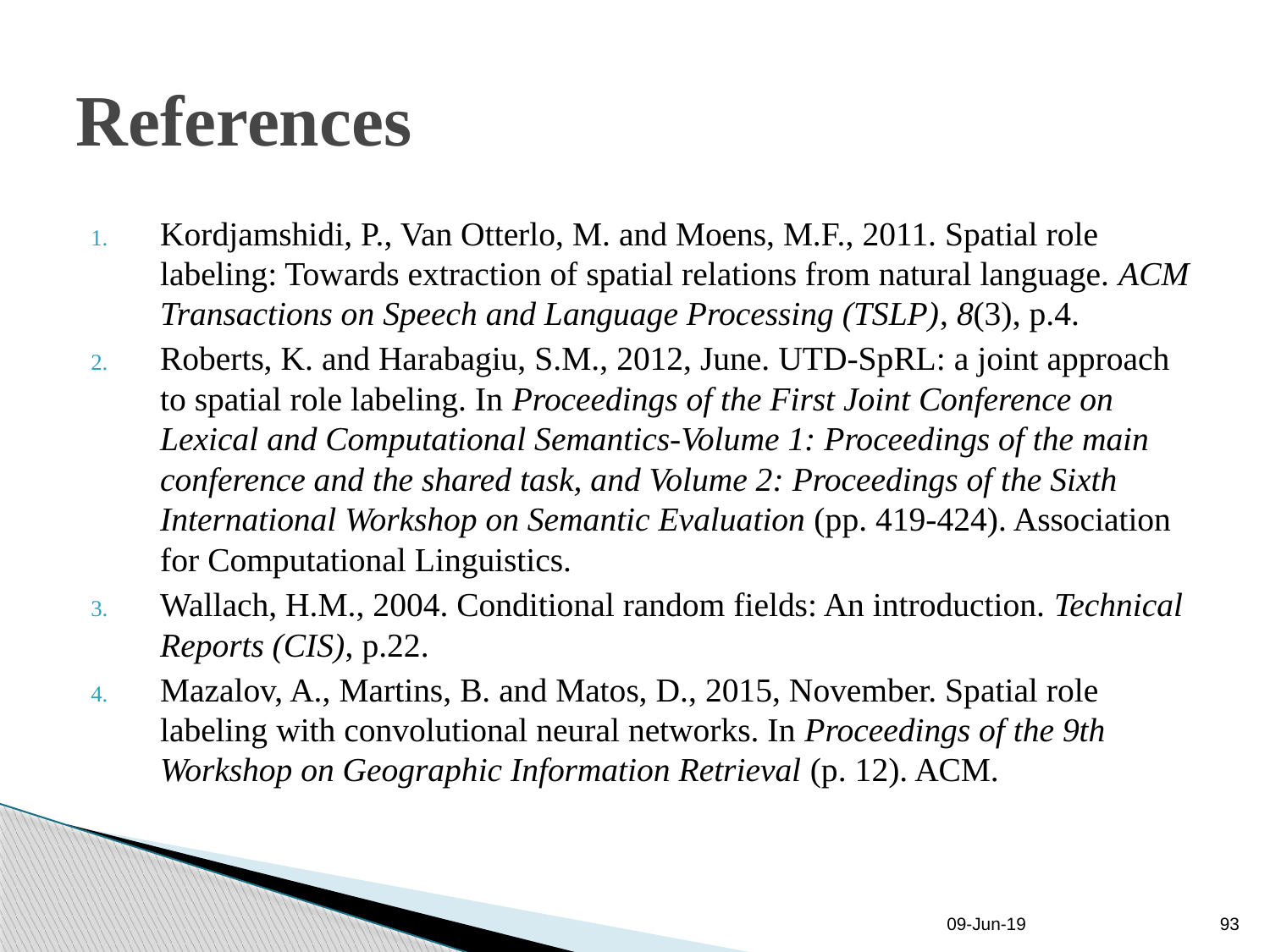

# References
Kordjamshidi, P., Van Otterlo, M. and Moens, M.F., 2011. Spatial role labeling: Towards extraction of spatial relations from natural language. ACM Transactions on Speech and Language Processing (TSLP), 8(3), p.4.
Roberts, K. and Harabagiu, S.M., 2012, June. UTD-SpRL: a joint approach to spatial role labeling. In Proceedings of the First Joint Conference on Lexical and Computational Semantics-Volume 1: Proceedings of the main conference and the shared task, and Volume 2: Proceedings of the Sixth International Workshop on Semantic Evaluation (pp. 419-424). Association for Computational Linguistics.
Wallach, H.M., 2004. Conditional random fields: An introduction. Technical Reports (CIS), p.22.
Mazalov, A., Martins, B. and Matos, D., 2015, November. Spatial role labeling with convolutional neural networks. In Proceedings of the 9th Workshop on Geographic Information Retrieval (p. 12). ACM.

09-Jun-19
93